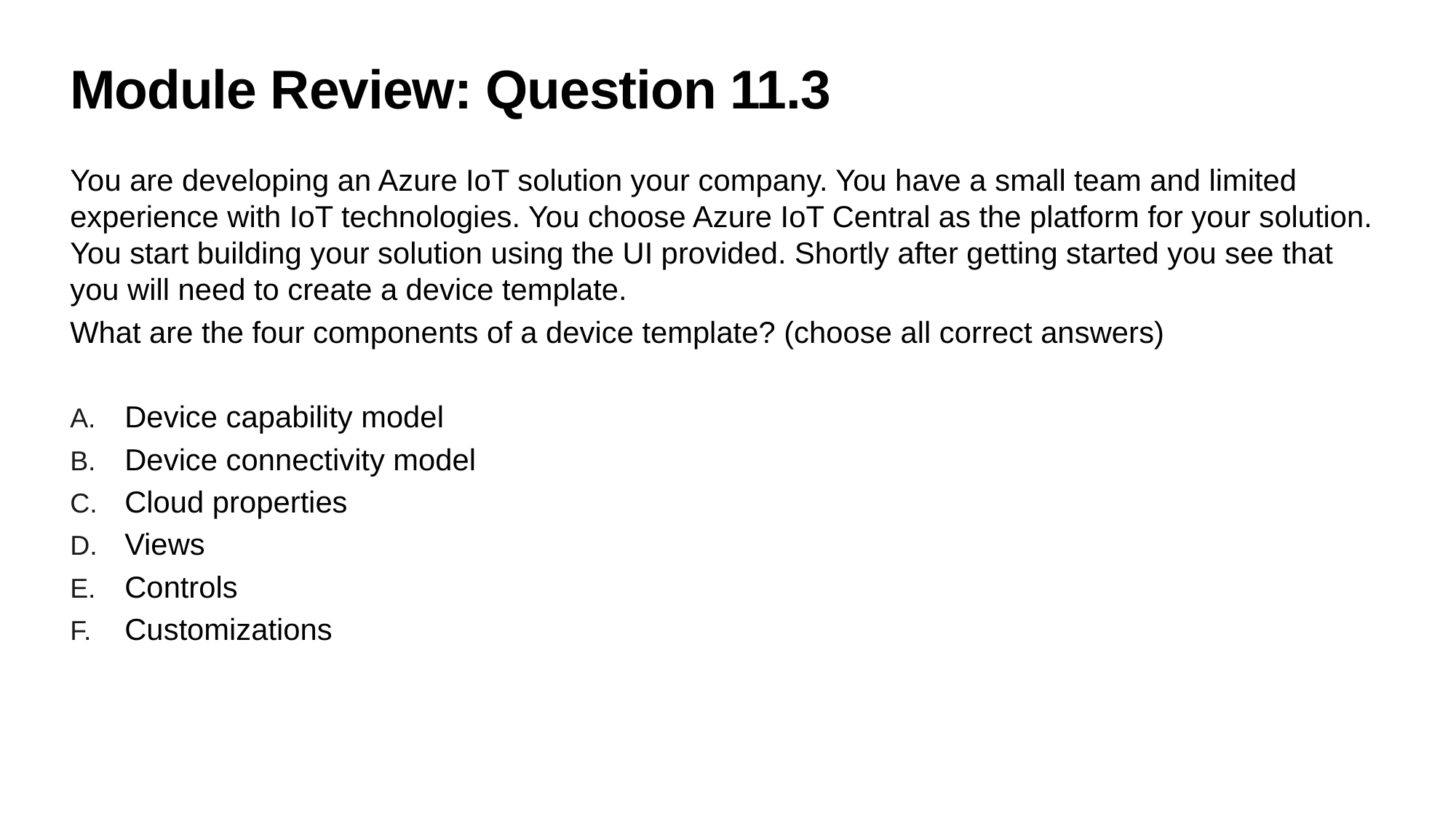

# Module Review: Question 11.3
You are developing an Azure IoT solution your company. You have a small team and limited experience with IoT technologies. You choose Azure IoT Central as the platform for your solution. You start building your solution using the UI provided. Shortly after getting started you see that you will need to create a device template.
What are the four components of a device template? (choose all correct answers)

Device capability model
Device connectivity model
Cloud properties
Views
Controls
Customizations